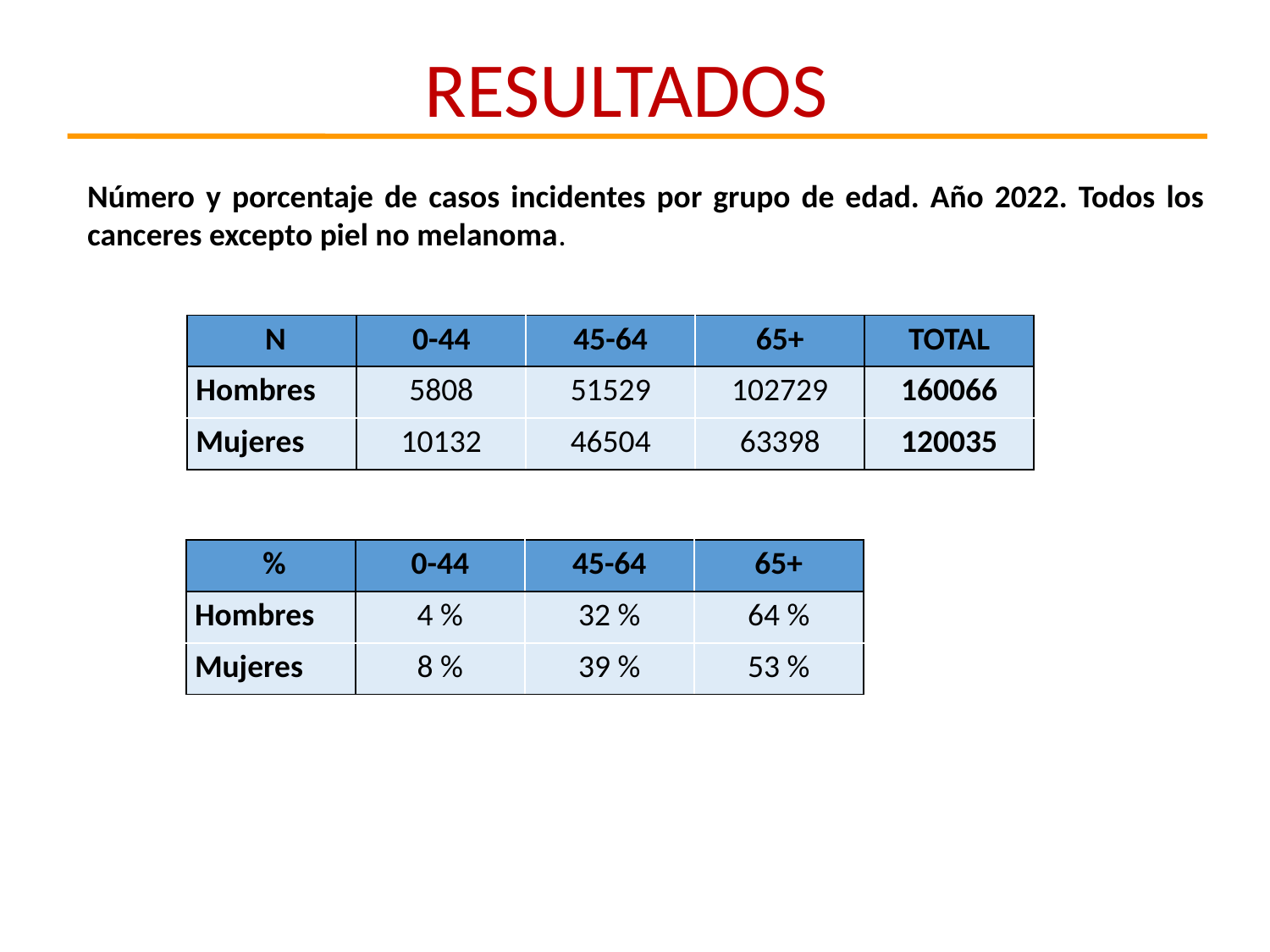

RESULTADOS

Número y porcentaje de casos incidentes por grupo de edad. Año 2022. Todos los canceres excepto piel no melanoma.
| N | 0-44 | 45-64 | 65+ | TOTAL |
| --- | --- | --- | --- | --- |
| Hombres | 5808 | 51529 | 102729 | 160066 |
| Mujeres | 10132 | 46504 | 63398 | 120035 |
| % | 0-44 | 45-64 | 65+ |
| --- | --- | --- | --- |
| Hombres | 4 % | 32 % | 64 % |
| Mujeres | 8 % | 39 % | 53 % |